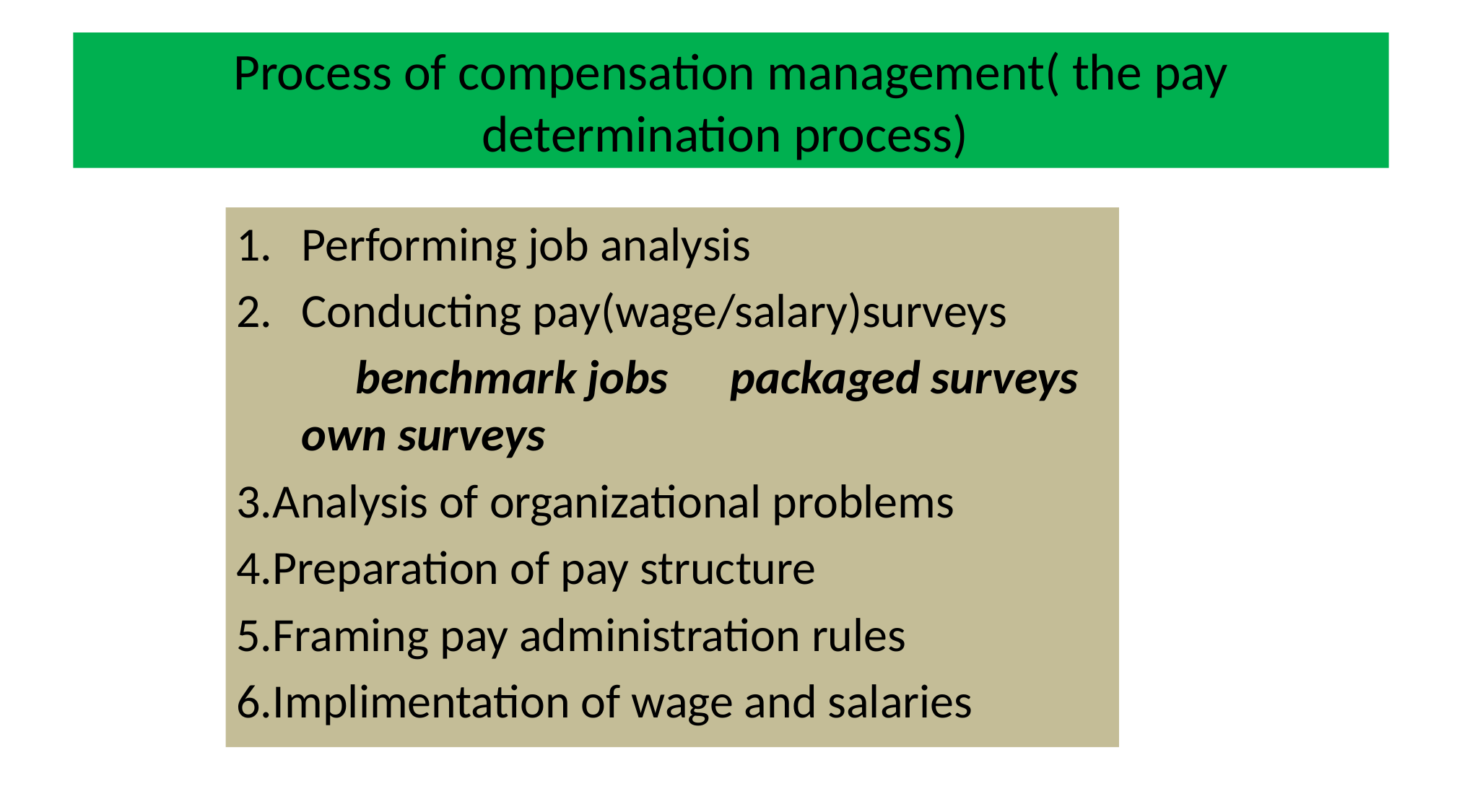

# Process of compensation management( the pay determination process)
Performing job analysis
Conducting pay(wage/salary)surveys
           benchmark jobs					packaged surveys					own surveys
3.Analysis of organizational problems
4.Preparation of pay structure
5.Framing pay administration rules
6.Implimentation of wage and salaries